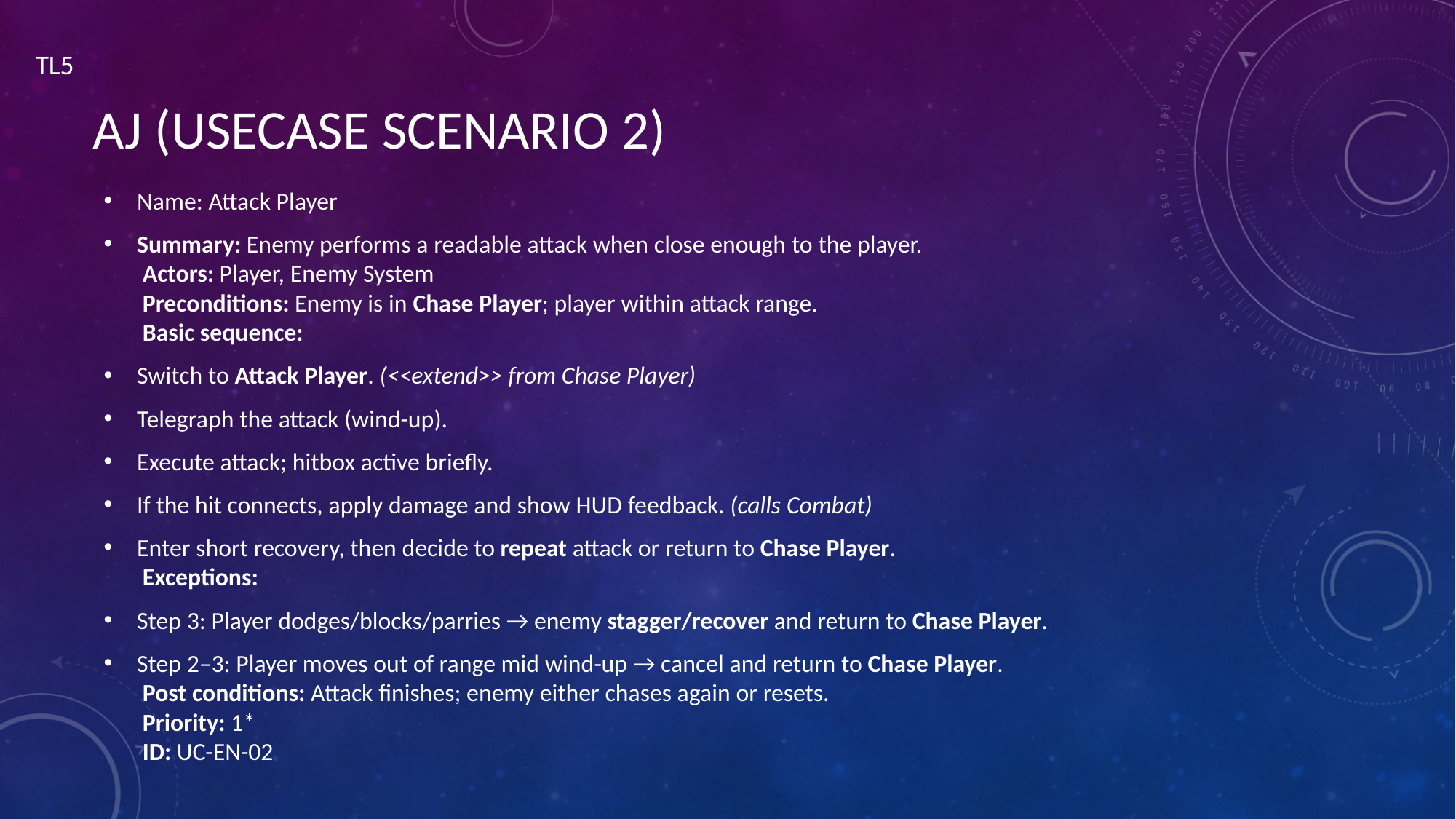

TL5
# Aj (Usecase scenario 2)

Name: Attack Player
Summary: Enemy performs a readable attack when close enough to the player.
 Actors: Player, Enemy System
 Preconditions: Enemy is in Chase Player; player within attack range.
 Basic sequence:
Switch to Attack Player. (<<extend>> from Chase Player)
Telegraph the attack (wind-up).
Execute attack; hitbox active briefly.
If the hit connects, apply damage and show HUD feedback. (calls Combat)
Enter short recovery, then decide to repeat attack or return to Chase Player.
 Exceptions:
Step 3: Player dodges/blocks/parries → enemy stagger/recover and return to Chase Player.
Step 2–3: Player moves out of range mid wind-up → cancel and return to Chase Player.
 Post conditions: Attack finishes; enemy either chases again or resets.
 Priority: 1*
 ID: UC-EN-02